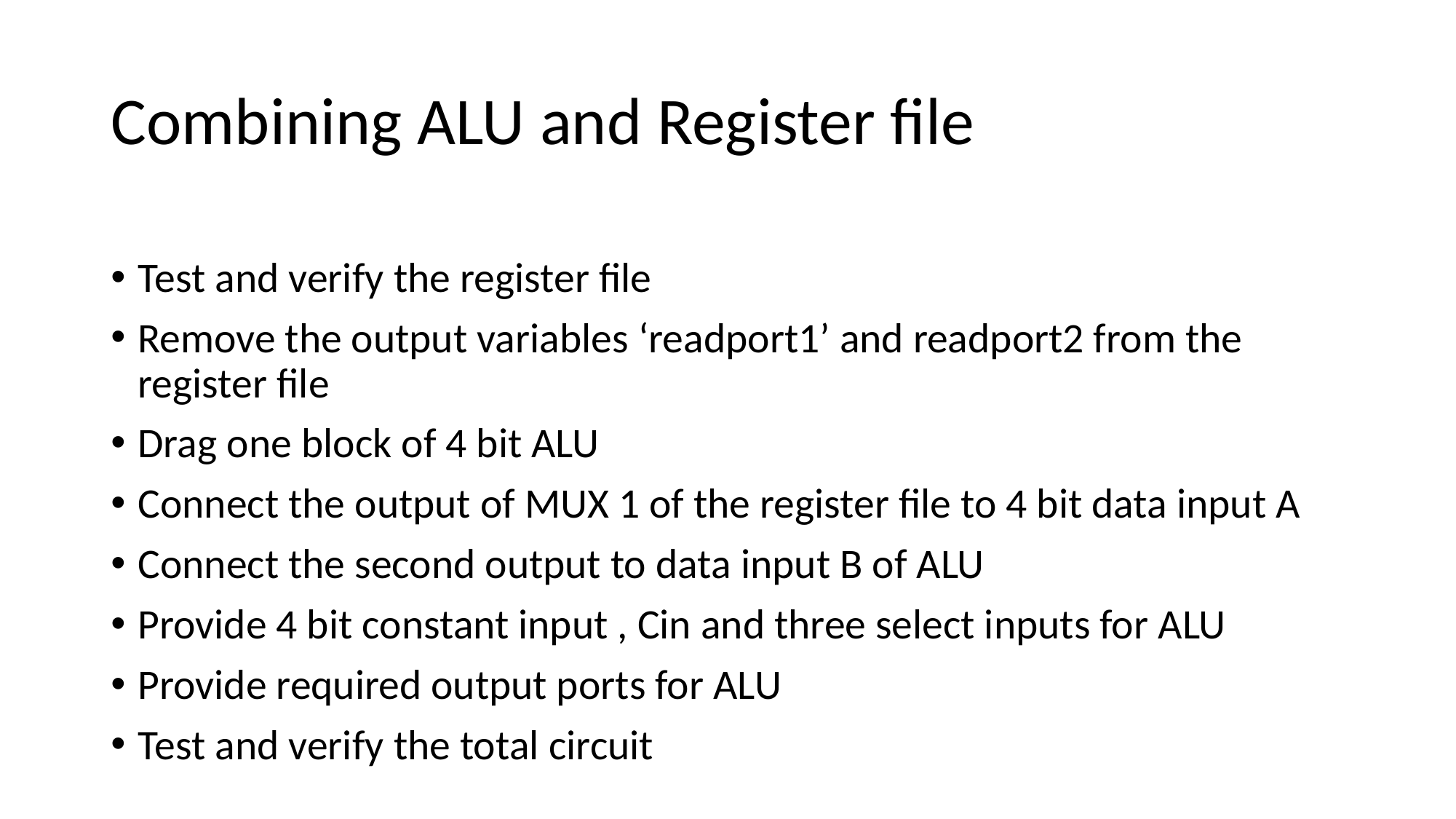

# Combining ALU and Register file

Test and verify the register file
Remove the output variables ‘readport1’ and readport2 from the register file
Drag one block of 4 bit ALU
Connect the output of MUX 1 of the register file to 4 bit data input A
Connect the second output to data input B of ALU
Provide 4 bit constant input , Cin and three select inputs for ALU
Provide required output ports for ALU
Test and verify the total circuit